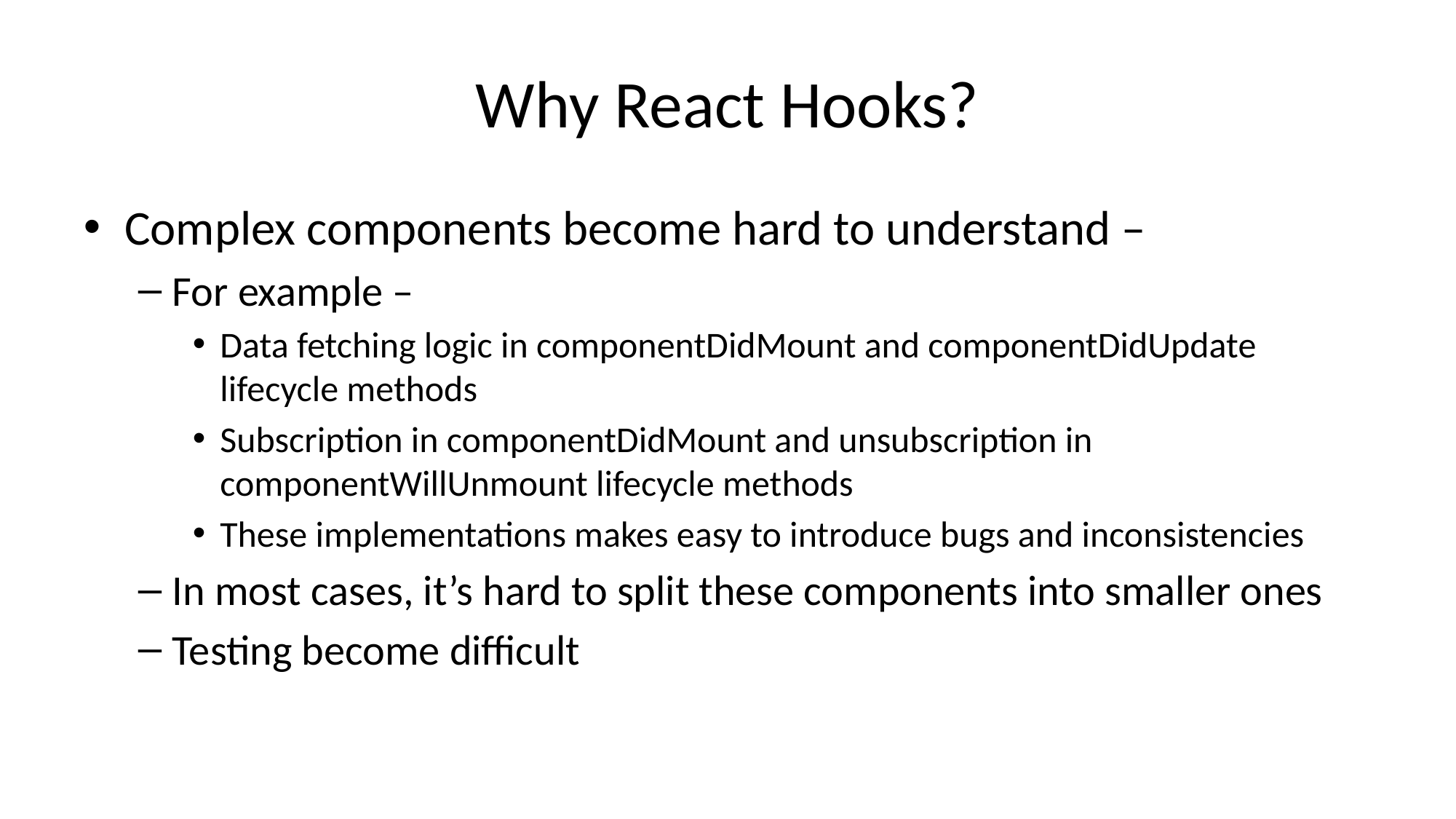

# Why React Hooks?
Complex components become hard to understand –
For example –
Data fetching logic in componentDidMount and componentDidUpdate lifecycle methods
Subscription in componentDidMount and unsubscription in componentWillUnmount lifecycle methods
These implementations makes easy to introduce bugs and inconsistencies
In most cases, it’s hard to split these components into smaller ones
Testing become difficult